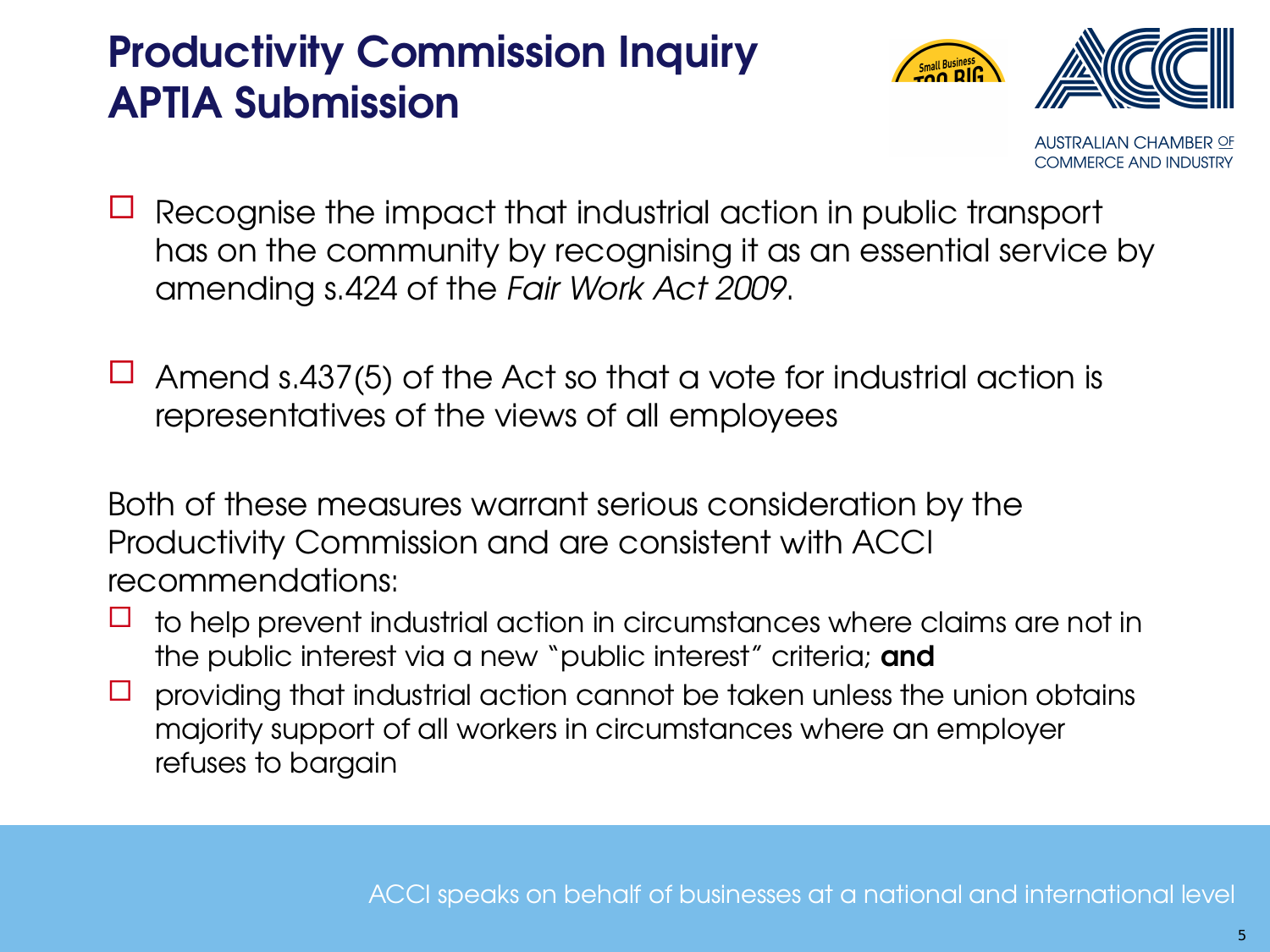

# Productivity Commission Inquiry APTIA Submission
Recognise the impact that industrial action in public transport has on the community by recognising it as an essential service by amending s.424 of the Fair Work Act 2009.

Amend s.437(5) of the Act so that a vote for industrial action is representatives of the views of all employees

Both of these measures warrant serious consideration by the Productivity Commission and are consistent with ACCI recommendations:
to help prevent industrial action in circumstances where claims are not in the public interest via a new “public interest” criteria; and
providing that industrial action cannot be taken unless the union obtains majority support of all workers in circumstances where an employer refuses to bargain
5